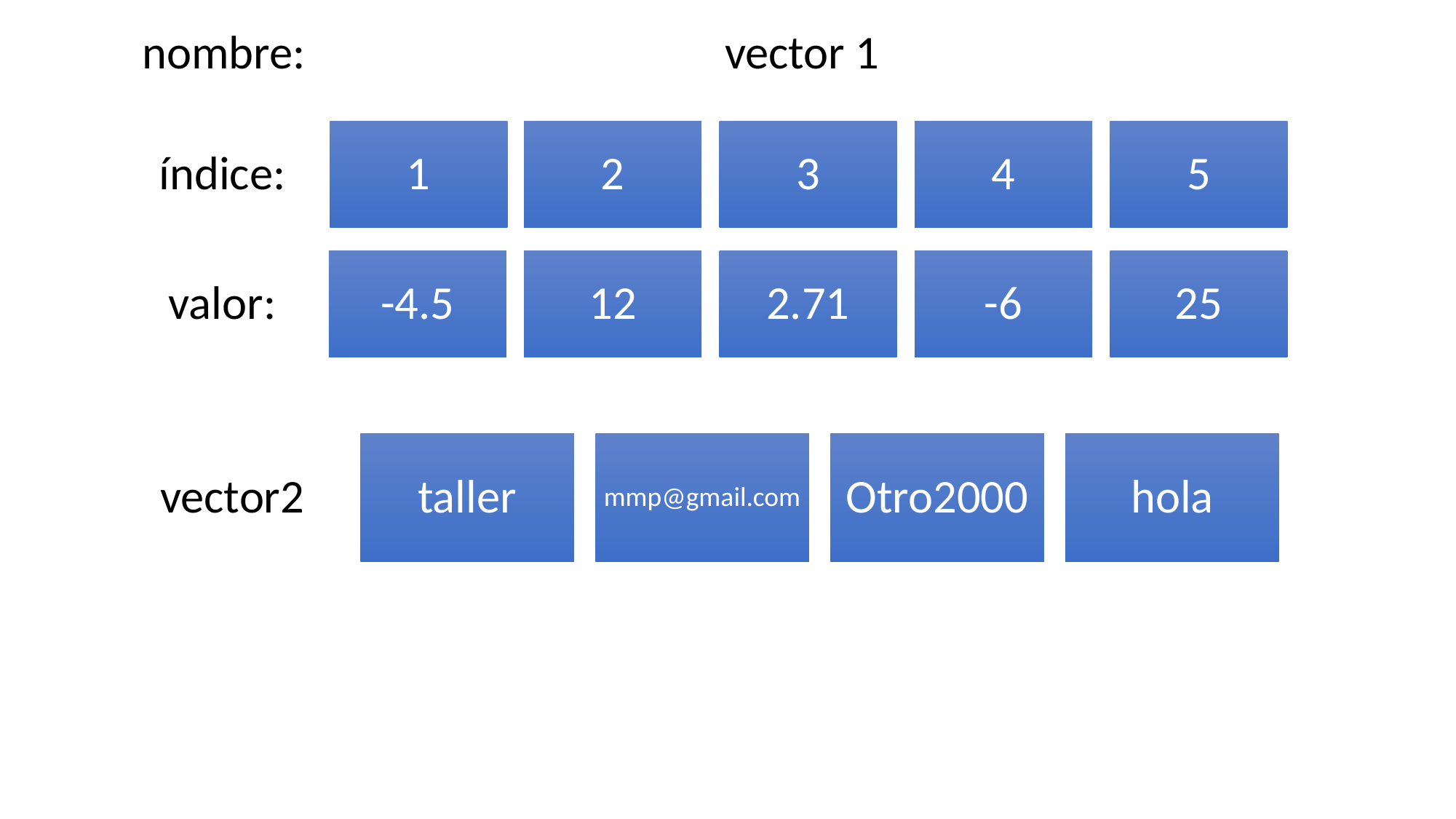

nombre:

vector 1
5
4
3
2
1
índice:
25
-6
2.71
12
-4.5
valor:
hola
Otro2000
mmp@gmail.com
taller
vector2